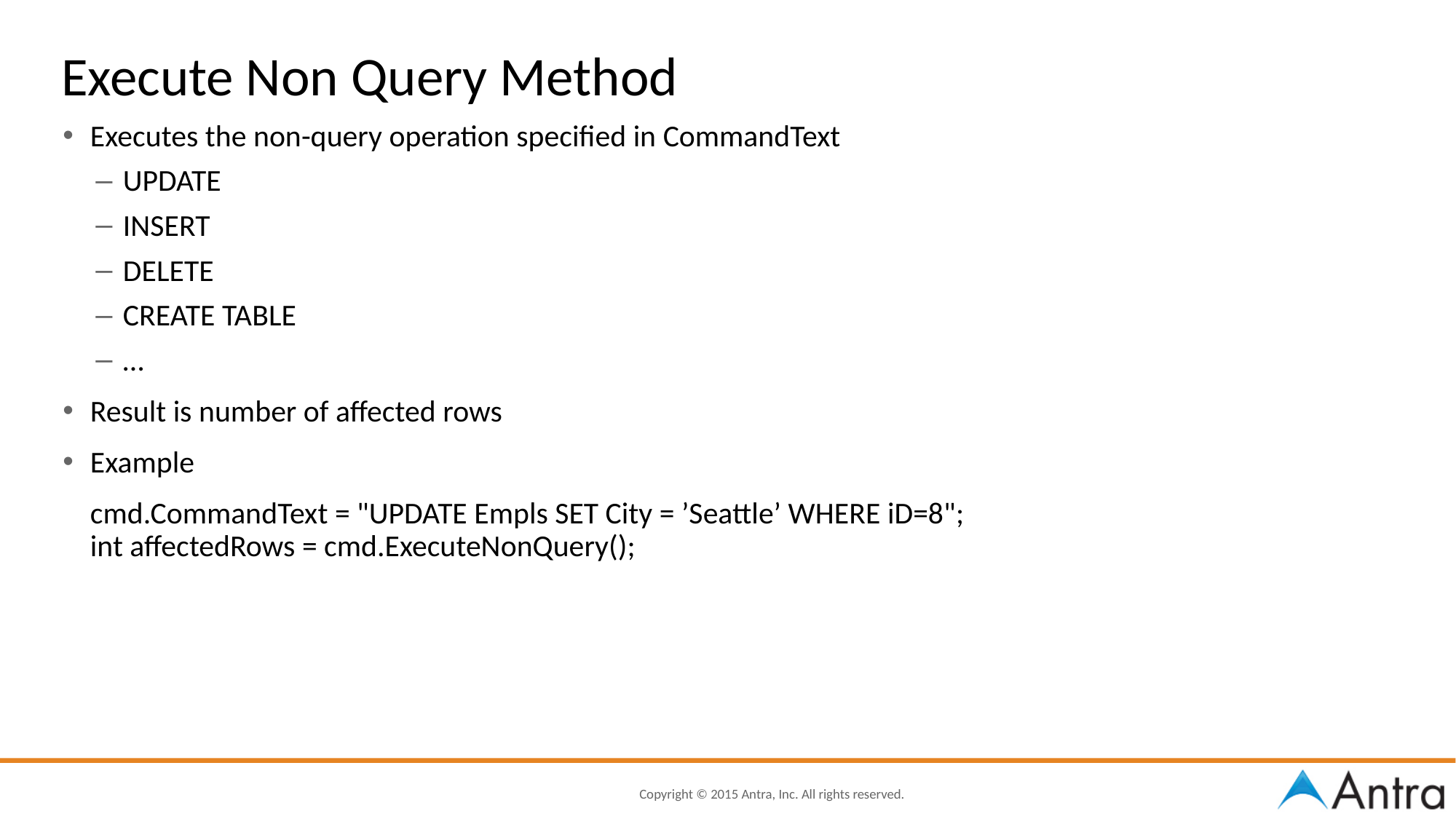

# Execute Non Query Method
Executes the non-query operation specified in CommandText
UPDATE
INSERT
DELETE
CREATE TABLE
…
Result is number of affected rows
Example
	cmd.CommandText = "UPDATE Empls SET City = ’Seattle’ WHERE iD=8";
int affectedRows = cmd.ExecuteNonQuery();